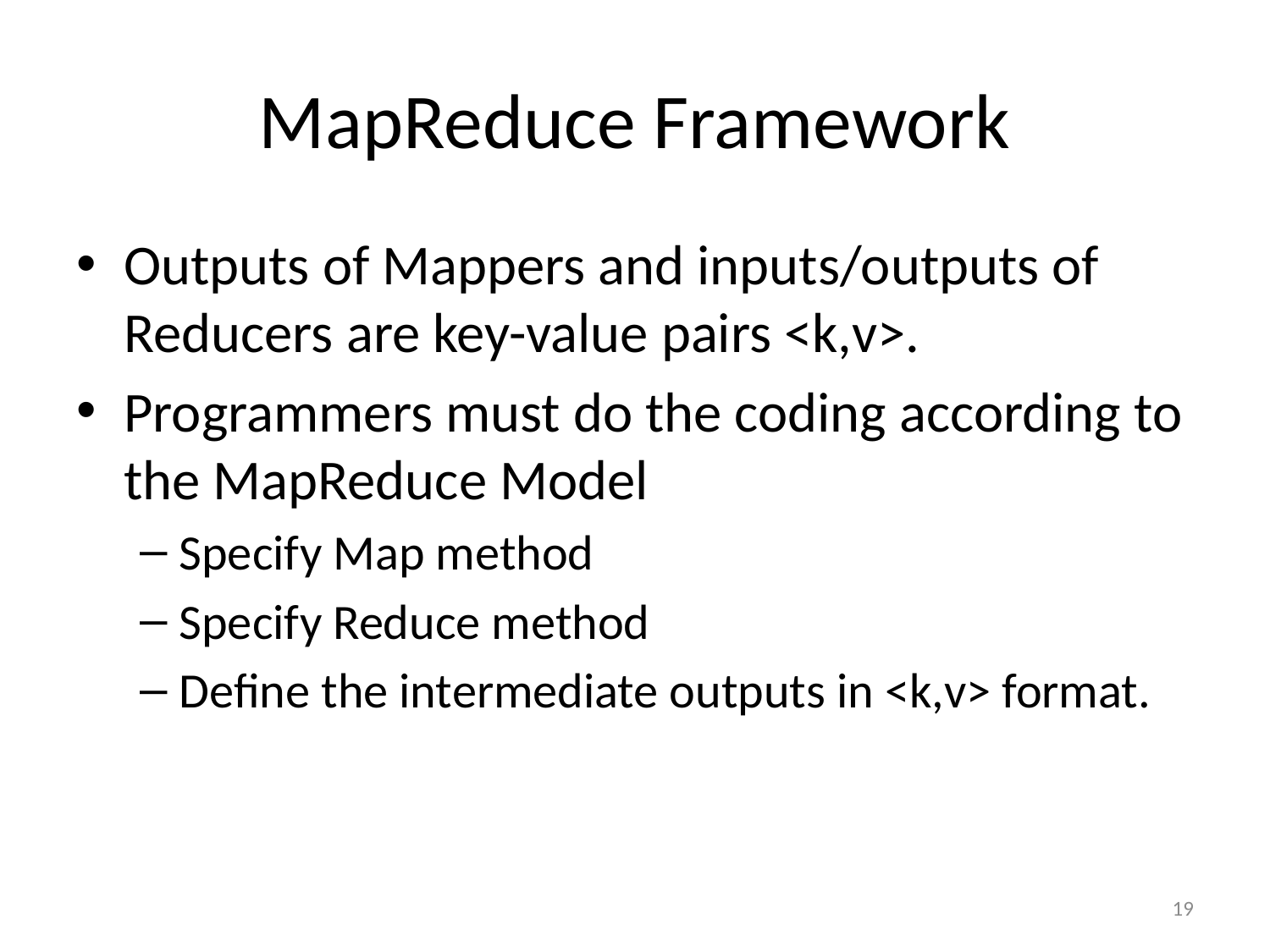

# MapReduce Framework
Outputs of Mappers and inputs/outputs of Reducers are key-value pairs <k,v>.
Programmers must do the coding according to the MapReduce Model
Specify Map method
Specify Reduce method
Define the intermediate outputs in <k,v> format.
19